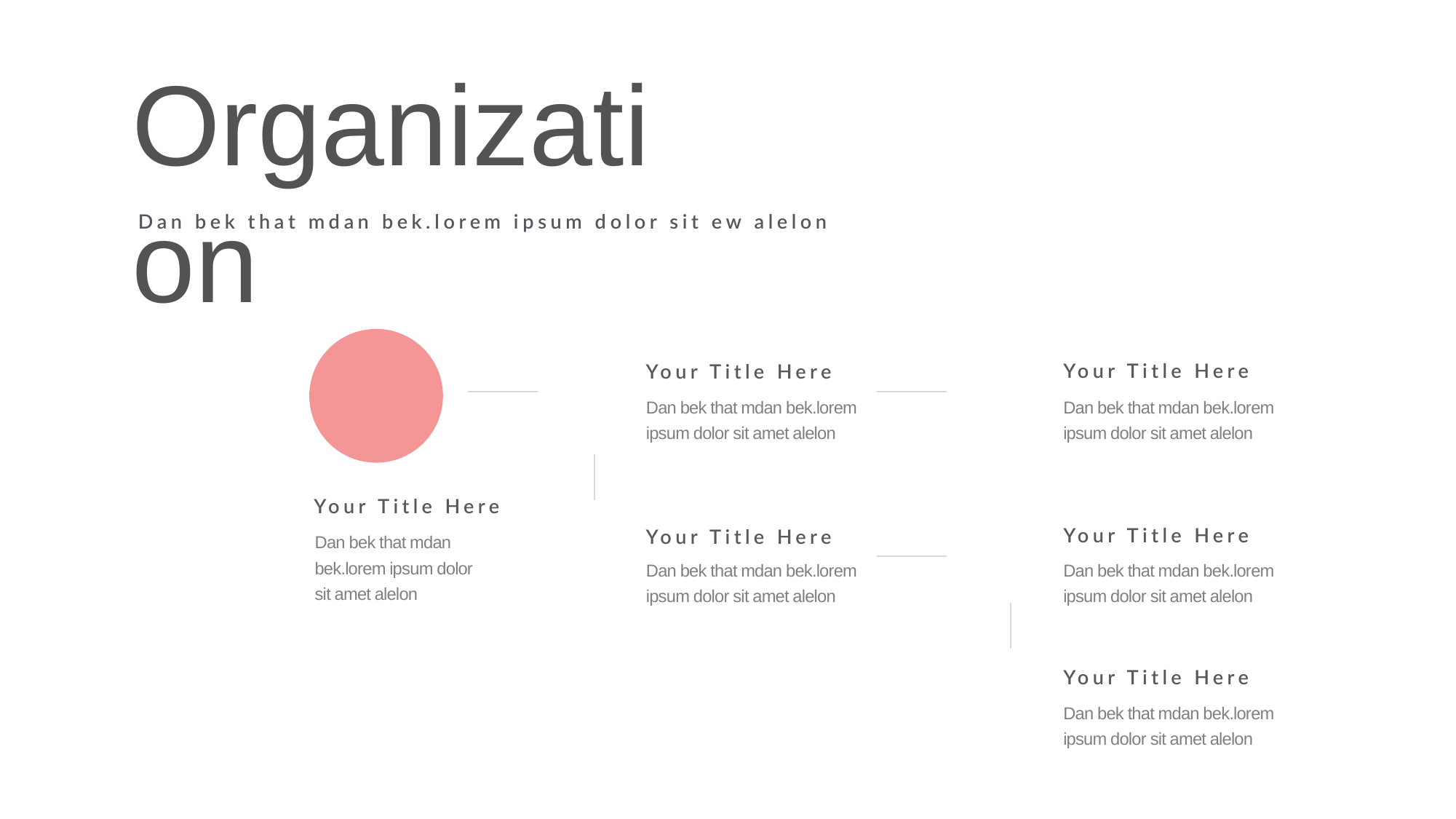

Organization
Dan bek that mdan bek.lorem ipsum dolor sit ew alelon

Your Title Here

Your Title Here
Dan bek that mdan bek.lorem ipsum dolor sit amet alelon
Dan bek that mdan bek.lorem ipsum dolor sit amet alelon

Your Title Here
Your Title Here
Dan bek that mdan bek.lorem ipsum dolor sit amet alelon

Your Title Here

Dan bek that mdan bek.lorem ipsum dolor sit amet alelon
Dan bek that mdan bek.lorem ipsum dolor sit amet alelon

Your Title Here
Dan bek that mdan bek.lorem ipsum dolor sit amet alelon